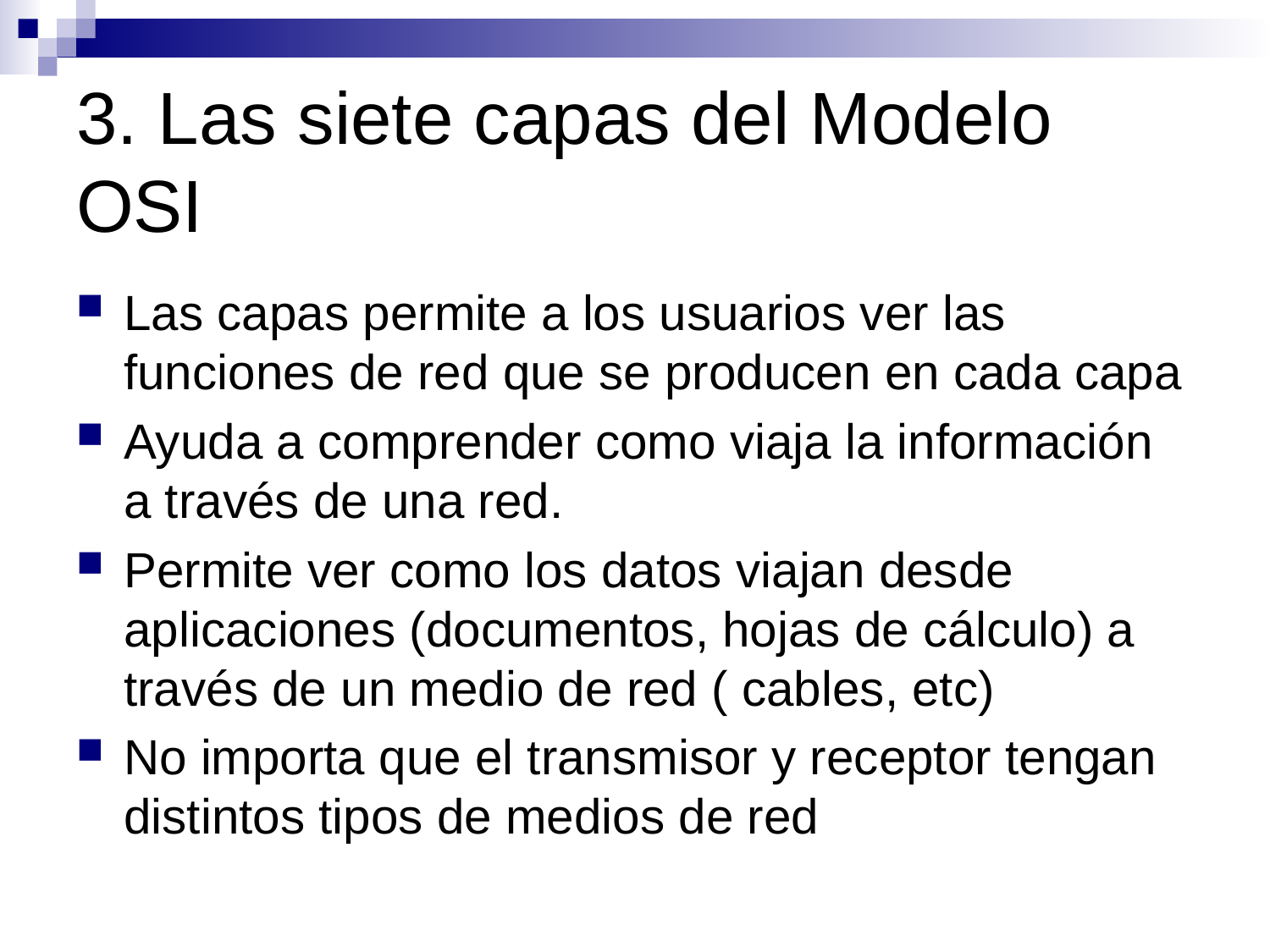

# 3. Las siete capas del Modelo OSI
Las capas permite a los usuarios ver las funciones de red que se producen en cada capa
Ayuda a comprender como viaja la información a través de una red.
Permite ver como los datos viajan desde aplicaciones (documentos, hojas de cálculo) a través de un medio de red ( cables, etc)
No importa que el transmisor y receptor tengan distintos tipos de medios de red